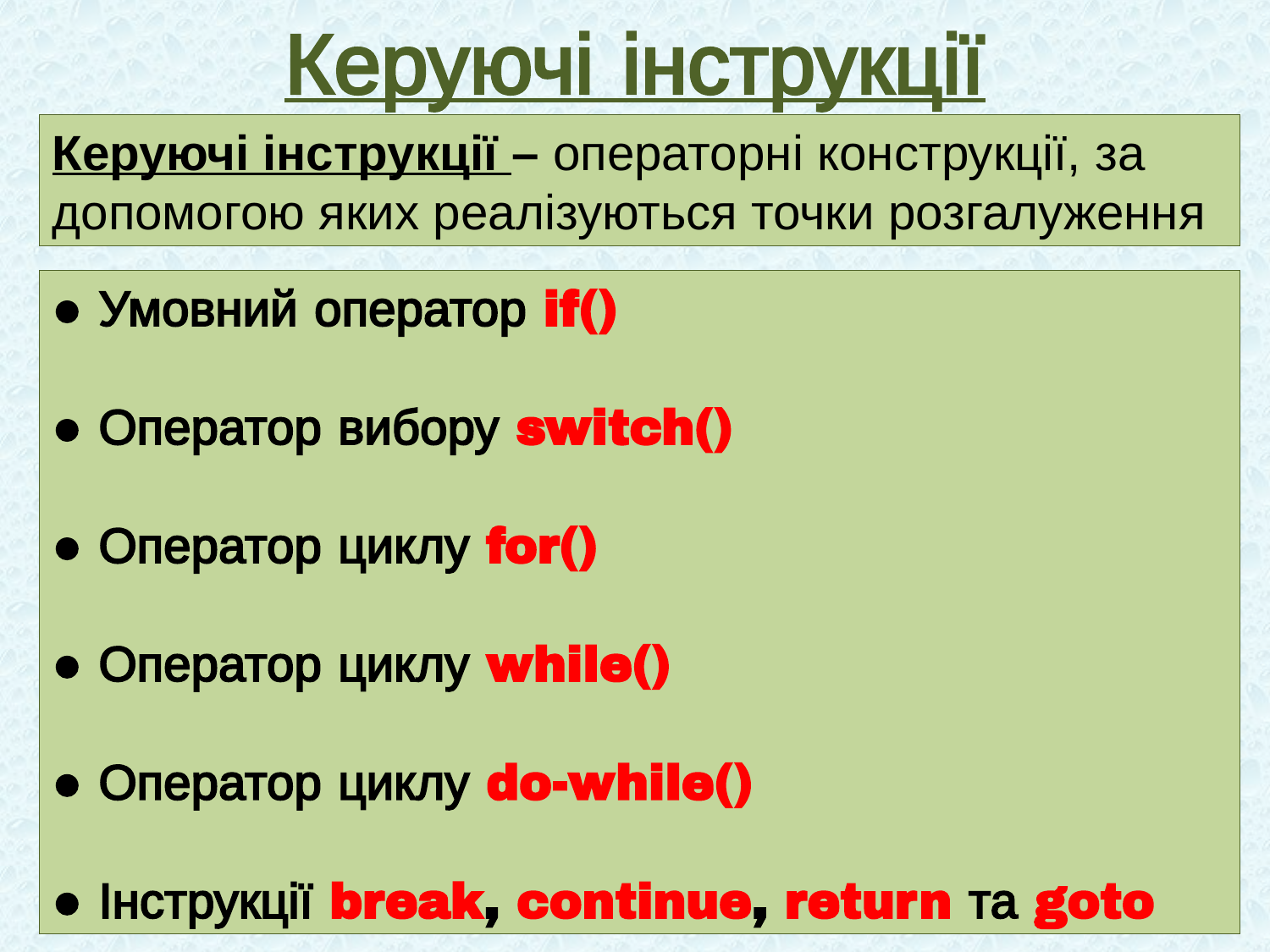

# Керуючі інструкції
Керуючі інструкції – операторні конструкції, за допомогою яких реалізуються точки розгалуження
● Умовний оператор if()

● Оператор вибору switch()

● Оператор циклу for()

● Оператор циклу while()

● Оператор циклу do-while()

● Інструкції break, continue, return та goto